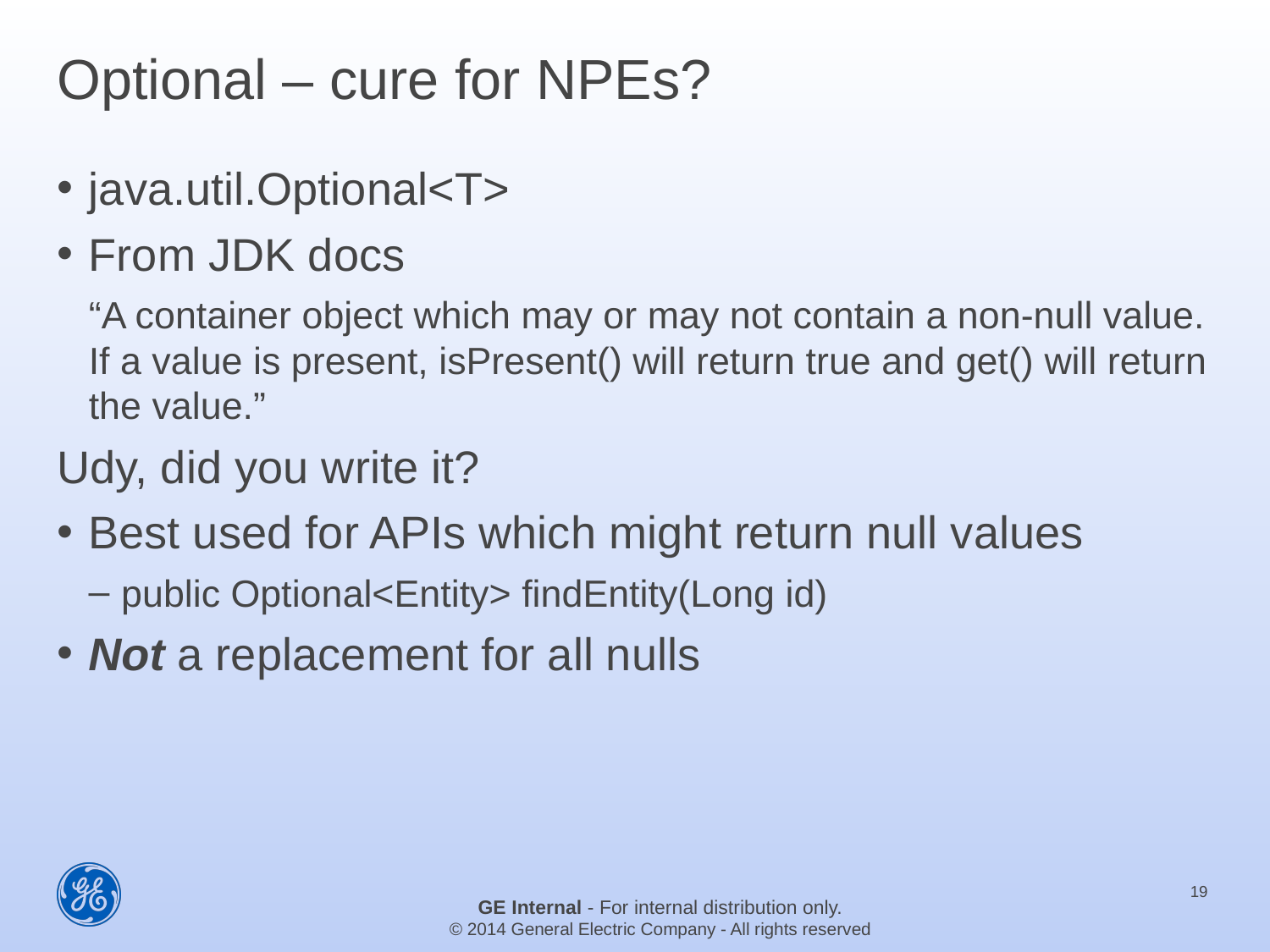

# Optional – cure for NPEs?
java.util.Optional<T>
From JDK docs
“A container object which may or may not contain a non-null value. If a value is present, isPresent() will return true and get() will return the value.”
Udy, did you write it?
Best used for APIs which might return null values
public Optional<Entity> findEntity(Long id)
Not a replacement for all nulls